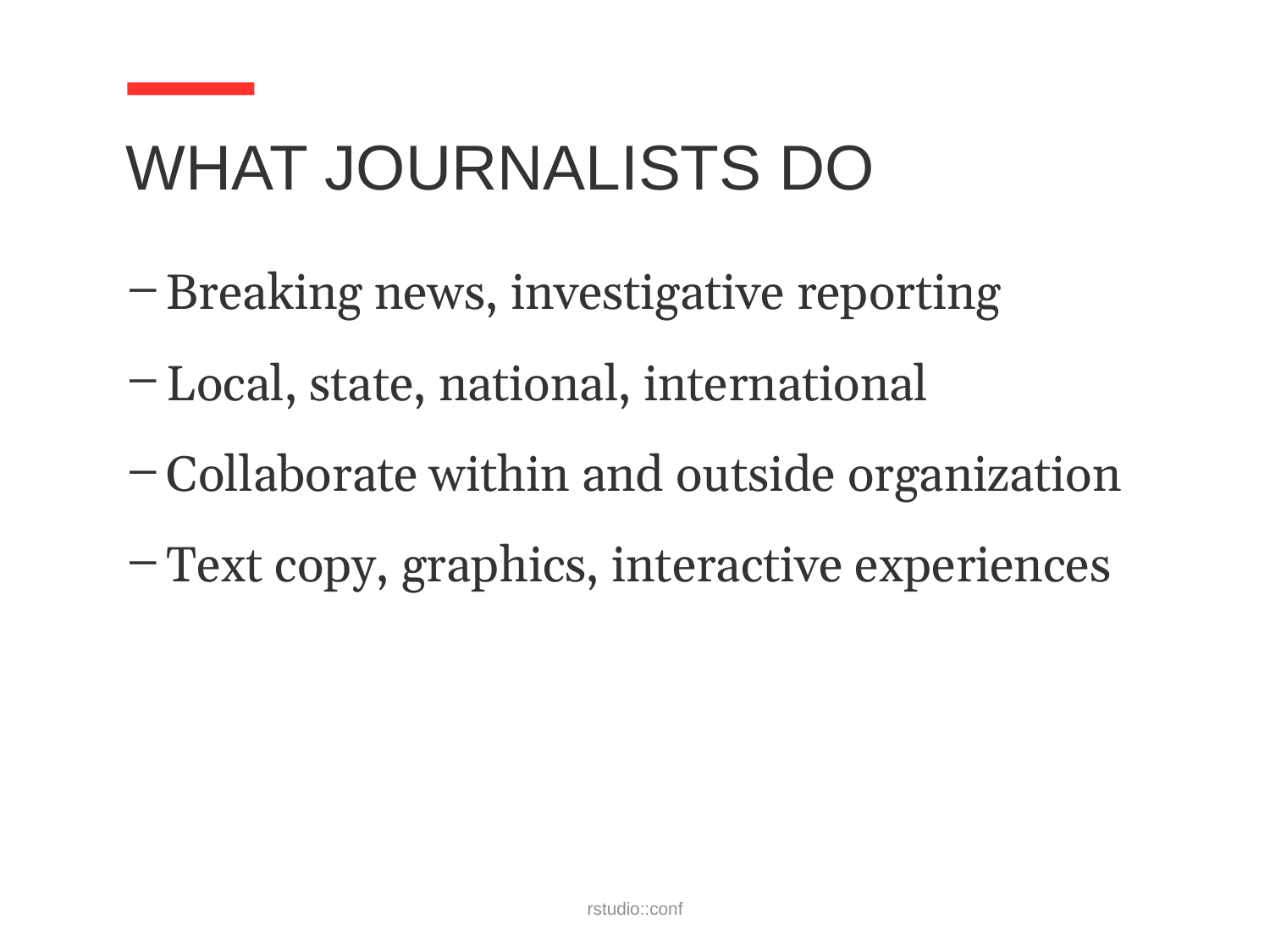

# What Journalists Do
Breaking news, investigative reporting
Local, state, national, international
Collaborate within and outside organization
Text copy, graphics, interactive experiences

rstudio::conf